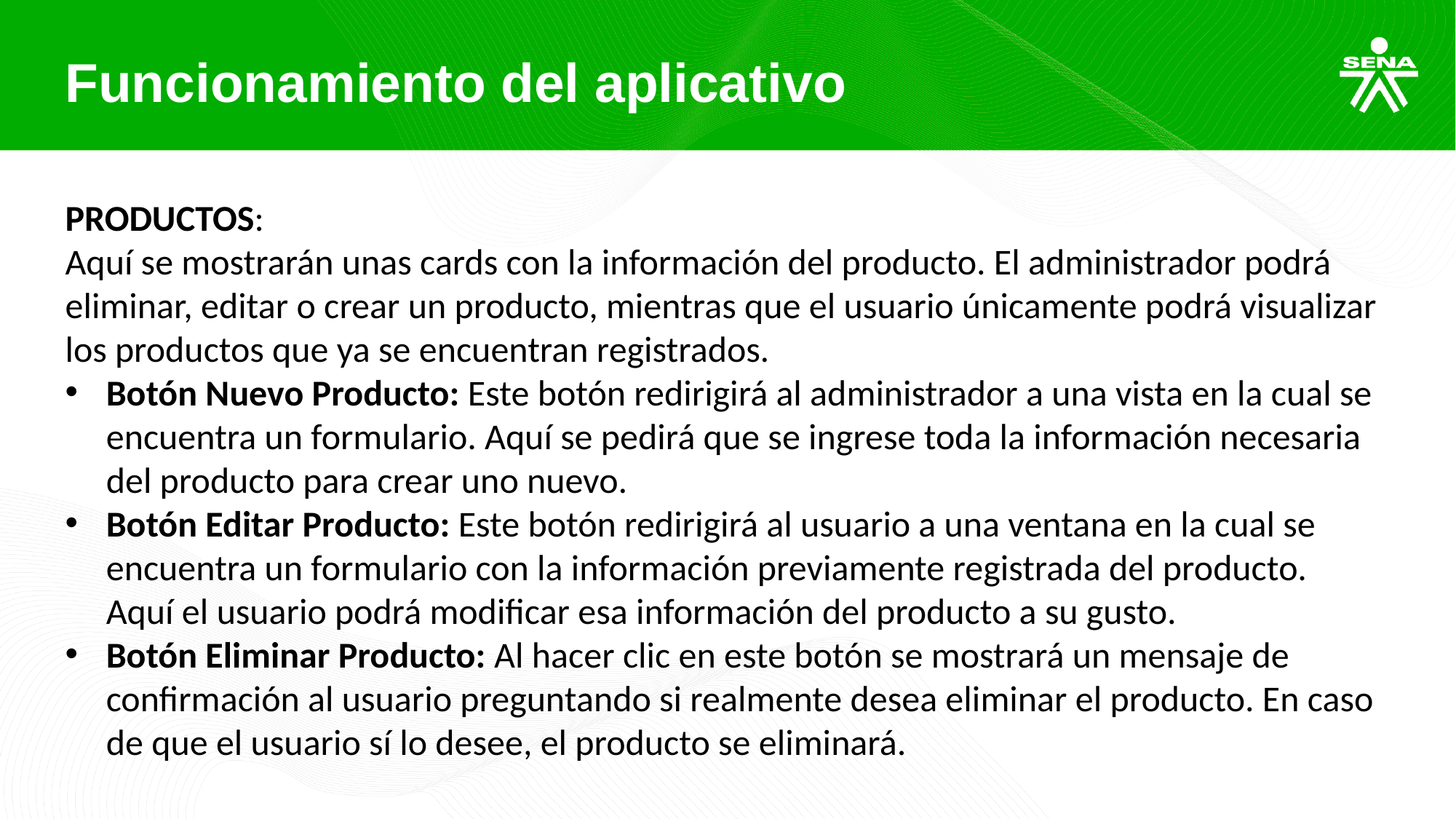

Funcionamiento del aplicativo

PRODUCTOS:
Aquí se mostrarán unas cards con la información del producto. El administrador podrá eliminar, editar o crear un producto, mientras que el usuario únicamente podrá visualizar los productos que ya se encuentran registrados.
Botón Nuevo Producto: Este botón redirigirá al administrador a una vista en la cual se encuentra un formulario. Aquí se pedirá que se ingrese toda la información necesaria del producto para crear uno nuevo.
Botón Editar Producto: Este botón redirigirá al usuario a una ventana en la cual se encuentra un formulario con la información previamente registrada del producto. Aquí el usuario podrá modificar esa información del producto a su gusto.
Botón Eliminar Producto: Al hacer clic en este botón se mostrará un mensaje de confirmación al usuario preguntando si realmente desea eliminar el producto. En caso de que el usuario sí lo desee, el producto se eliminará.